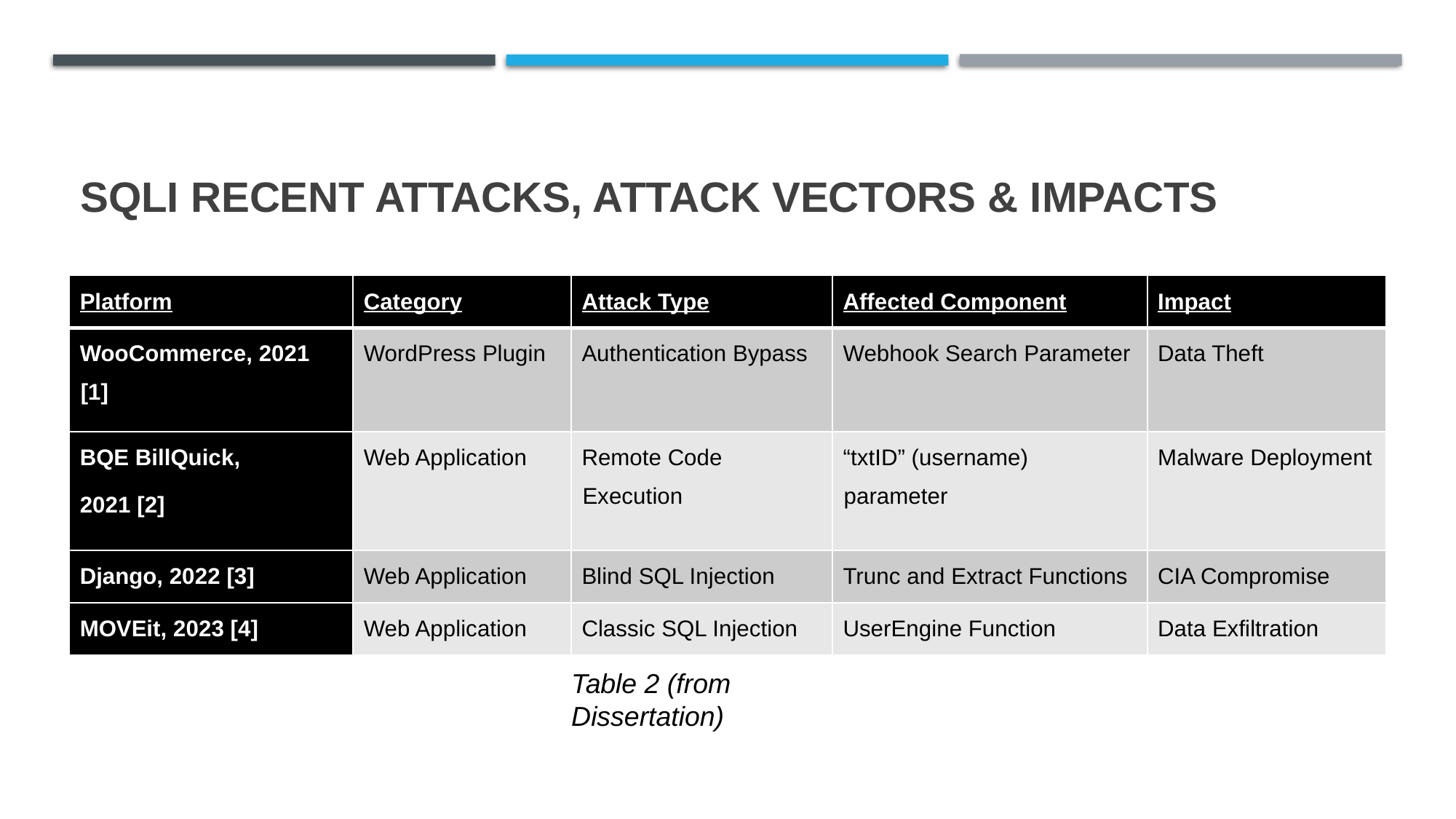

# SQLi Recent Attacks, Attack Vectors & Impacts
| Platform | Category | Attack Type | Affected Component | Impact |
| --- | --- | --- | --- | --- |
| WooCommerce, 2021 [1] | WordPress Plugin | Authentication Bypass | Webhook Search Parameter | Data Theft |
| BQE BillQuick, 2021 [2] | Web Application | Remote Code Execution | “txtID” (username) parameter | Malware Deployment |
| Django, 2022 [3] | Web Application | Blind SQL Injection | Trunc and Extract Functions | CIA Compromise |
| MOVEit, 2023 [4] | Web Application | Classic SQL Injection | UserEngine Function | Data Exfiltration |
Table 2 (from Dissertation)